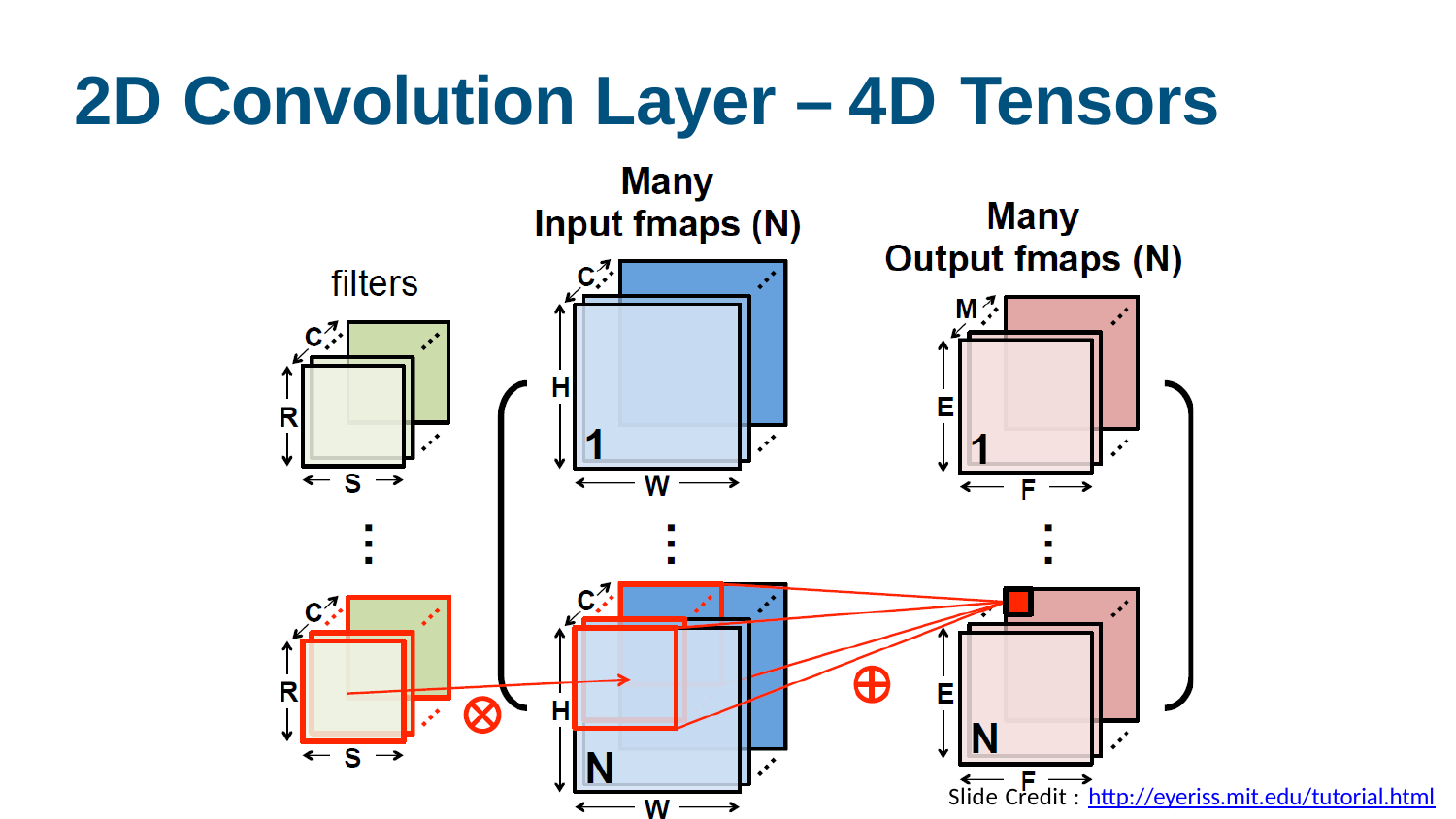

# 2D Convolution Layer – 4D Tensors

Slide Credit : http://eyeriss.mit.edu/tutorial.html